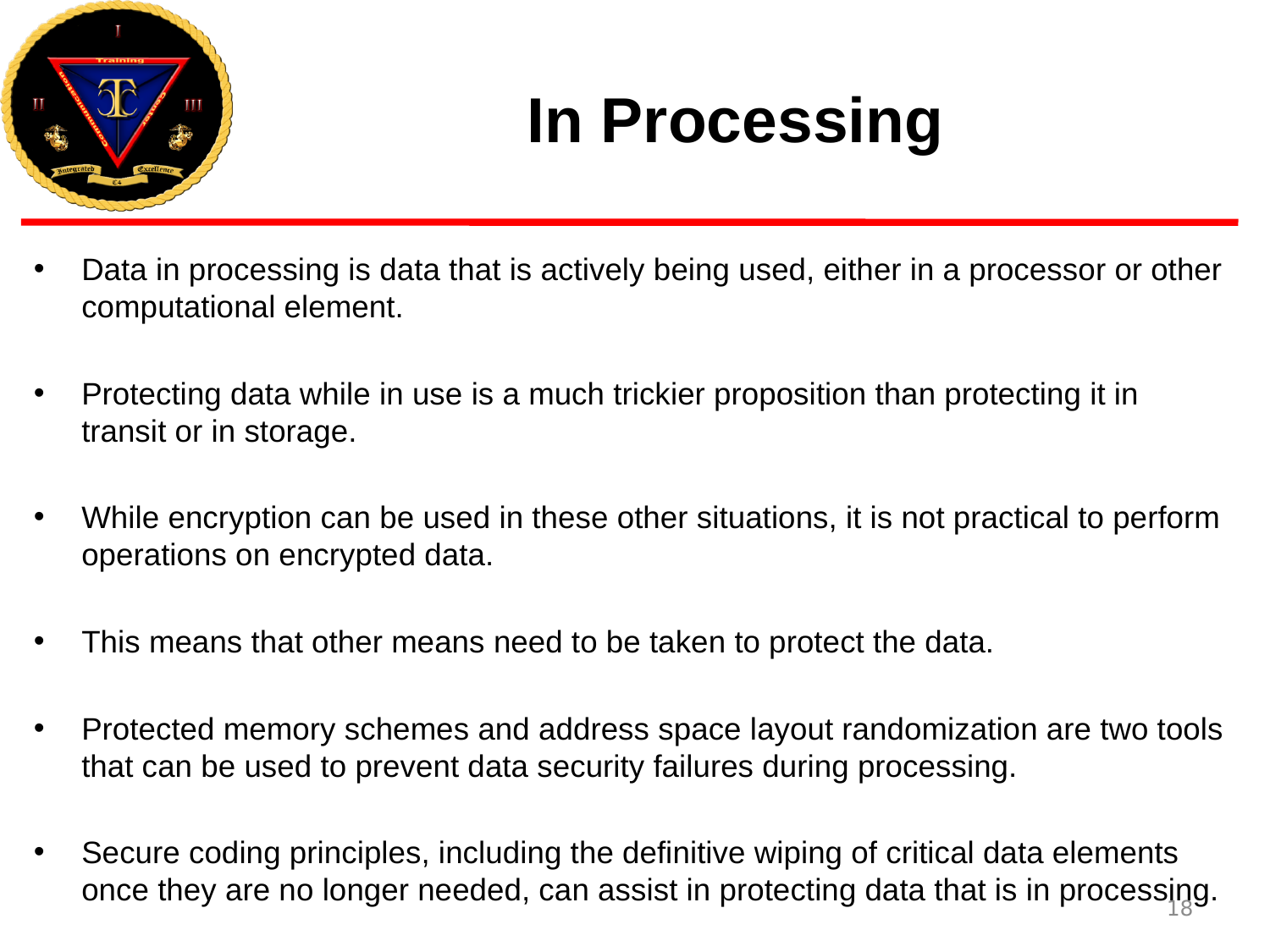

# In Processing
Data in processing is data that is actively being used, either in a processor or other computational element.

Protecting data while in use is a much trickier proposition than protecting it in transit or in storage.

While encryption can be used in these other situations, it is not practical to perform operations on encrypted data.

This means that other means need to be taken to protect the data.

Protected memory schemes and address space layout randomization are two tools that can be used to prevent data security failures during processing.

Secure coding principles, including the definitive wiping of critical data elements once they are no longer needed, can assist in protecting data that is in processing.
18